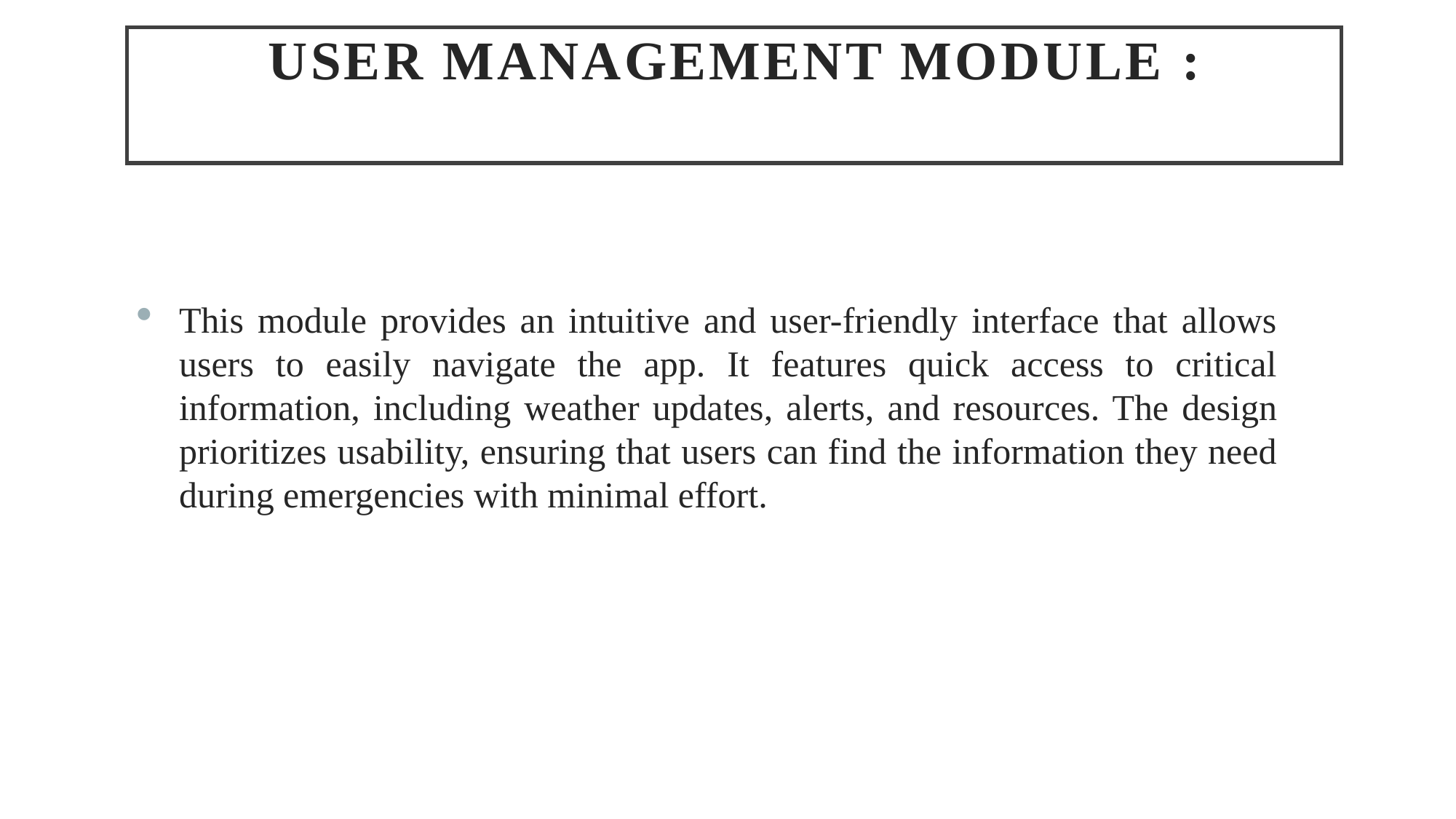

# User Management Module :

This module provides an intuitive and user-friendly interface that allows users to easily navigate the app. It features quick access to critical information, including weather updates, alerts, and resources. The design prioritizes usability, ensuring that users can find the information they need during emergencies with minimal effort.